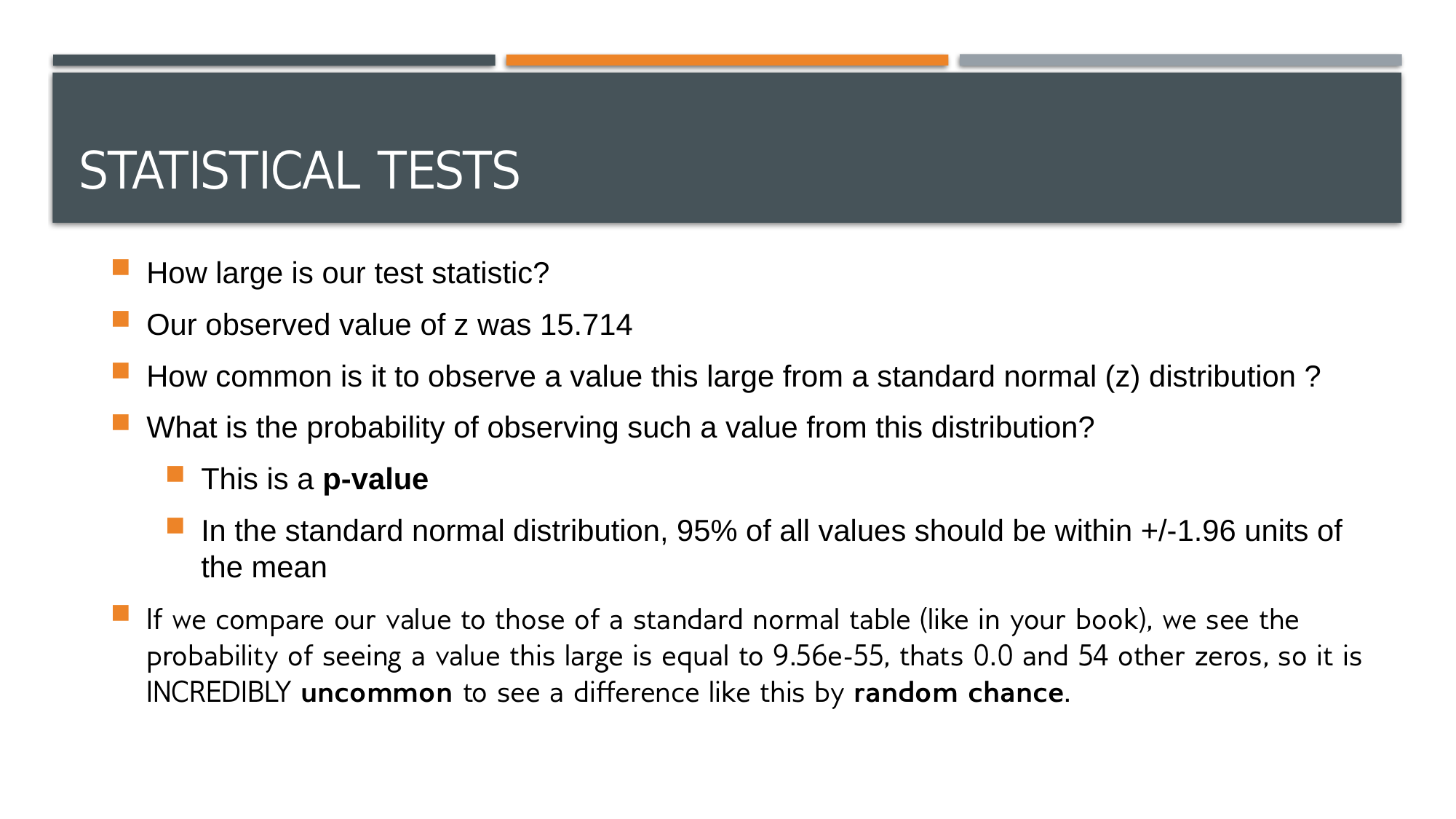

# Statistical Tests
How large is our test statistic?
Our observed value of z was 15.714
How common is it to observe a value this large from a standard normal (z) distribution ?
What is the probability of observing such a value from this distribution?
This is a p-value
In the standard normal distribution, 95% of all values should be within +/-1.96 units of the mean
If we compare our value to those of a standard normal table (like in your book), we see the probability of seeing a value this large is equal to 9.56e-55, thats 0.0 and 54 other zeros, so it is INCREDIBLY uncommon to see a difference like this by random chance.